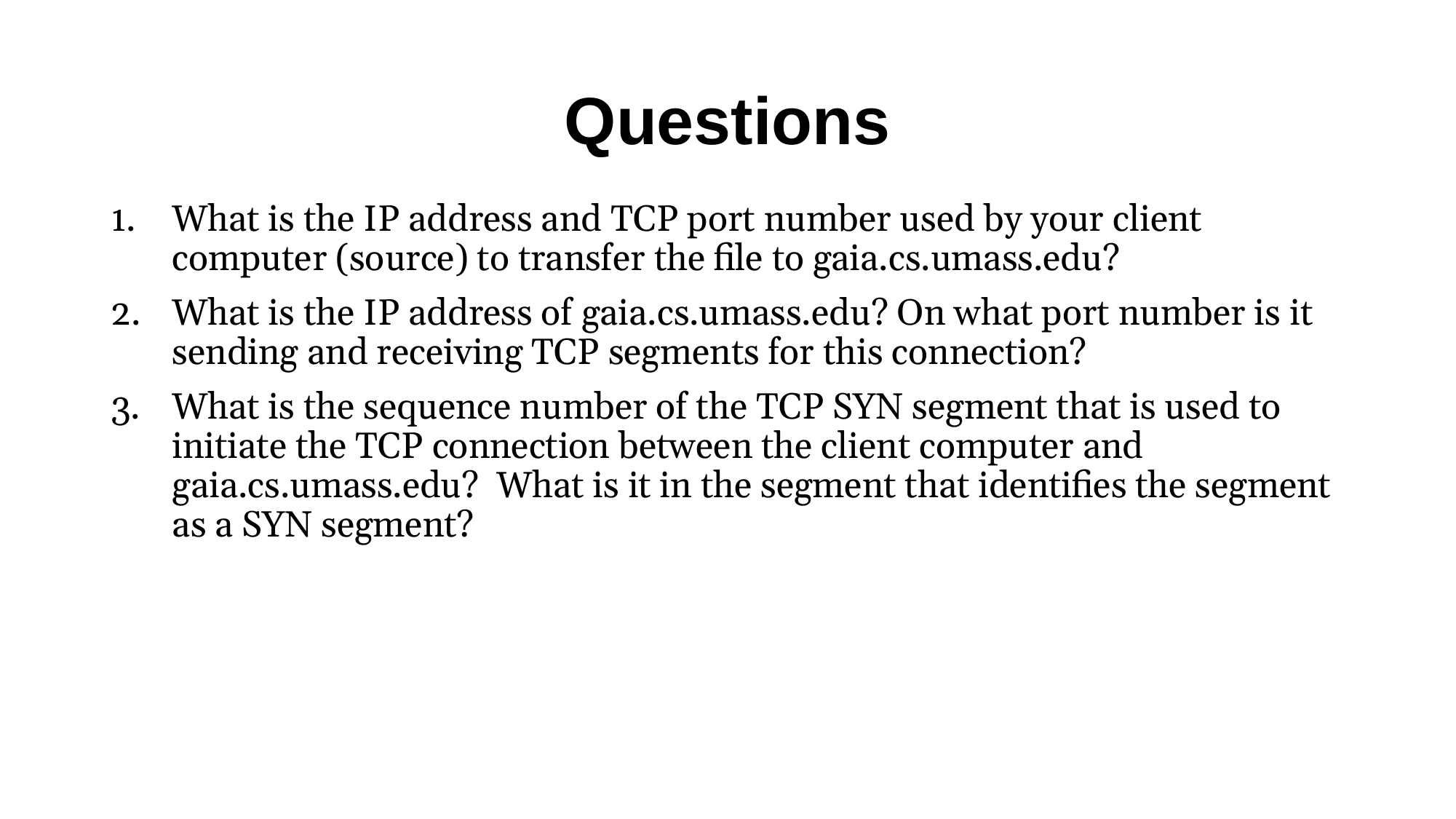

# Questions
What is the IP address and TCP port number used by your client computer (source) to transfer the file to gaia.cs.umass.edu?
What is the IP address of gaia.cs.umass.edu? On what port number is it sending and receiving TCP segments for this connection?
What is the sequence number of the TCP SYN segment that is used to initiate the TCP connection between the client computer and gaia.cs.umass.edu?  What is it in the segment that identifies the segment as a SYN segment?